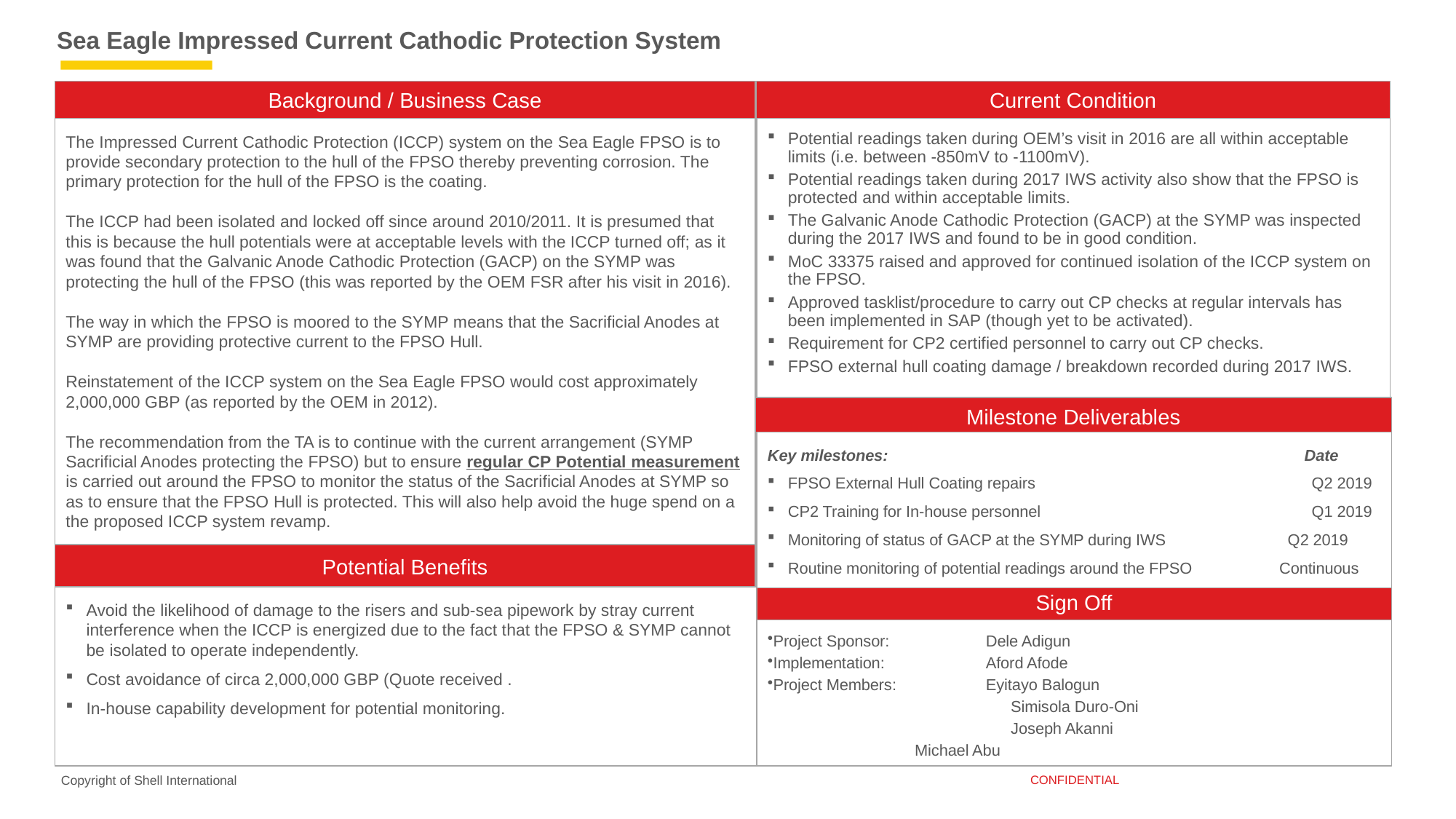

Sea Eagle Impressed Current Cathodic Protection System
Background / Business Case
Current Condition
Potential readings taken during OEM’s visit in 2016 are all within acceptable limits (i.e. between -850mV to -1100mV).
Potential readings taken during 2017 IWS activity also show that the FPSO is protected and within acceptable limits.
The Galvanic Anode Cathodic Protection (GACP) at the SYMP was inspected during the 2017 IWS and found to be in good condition.
MoC 33375 raised and approved for continued isolation of the ICCP system on the FPSO.
Approved tasklist/procedure to carry out CP checks at regular intervals has been implemented in SAP (though yet to be activated).
Requirement for CP2 certified personnel to carry out CP checks.
FPSO external hull coating damage / breakdown recorded during 2017 IWS.
The Impressed Current Cathodic Protection (ICCP) system on the Sea Eagle FPSO is to provide secondary protection to the hull of the FPSO thereby preventing corrosion. The primary protection for the hull of the FPSO is the coating.

The ICCP had been isolated and locked off since around 2010/2011. It is presumed that this is because the hull potentials were at acceptable levels with the ICCP turned off; as it was found that the Galvanic Anode Cathodic Protection (GACP) on the SYMP was protecting the hull of the FPSO (this was reported by the OEM FSR after his visit in 2016).

The way in which the FPSO is moored to the SYMP means that the Sacrificial Anodes at SYMP are providing protective current to the FPSO Hull.

Reinstatement of the ICCP system on the Sea Eagle FPSO would cost approximately 2,000,000 GBP (as reported by the OEM in 2012).

The recommendation from the TA is to continue with the current arrangement (SYMP Sacrificial Anodes protecting the FPSO) but to ensure regular CP Potential measurement is carried out around the FPSO to monitor the status of the Sacrificial Anodes at SYMP so as to ensure that the FPSO Hull is protected. This will also help avoid the huge spend on a the proposed ICCP system revamp.
Milestone Deliverables
Key milestones: 			                       Date
FPSO External Hull Coating repairs		                    Q2 2019
CP2 Training for In-house personnel	       	                    Q1 2019
Monitoring of status of GACP at the SYMP during IWS                            Q2 2019
Routine monitoring of potential readings around the FPSO                    Continuous
Potential Benefits
Sign Off
Avoid the likelihood of damage to the risers and sub-sea pipework by stray current interference when the ICCP is energized due to the fact that the FPSO & SYMP cannot be isolated to operate independently.
Cost avoidance of circa 2,000,000 GBP (Quote received .
In-house capability development for potential monitoring.

Project Sponsor:	Dele Adigun
Implementation:	Aford Afode
Project Members:	Eyitayo Balogun
	Simisola Duro-Oni
	Joseph Akanni
   Michael Abu